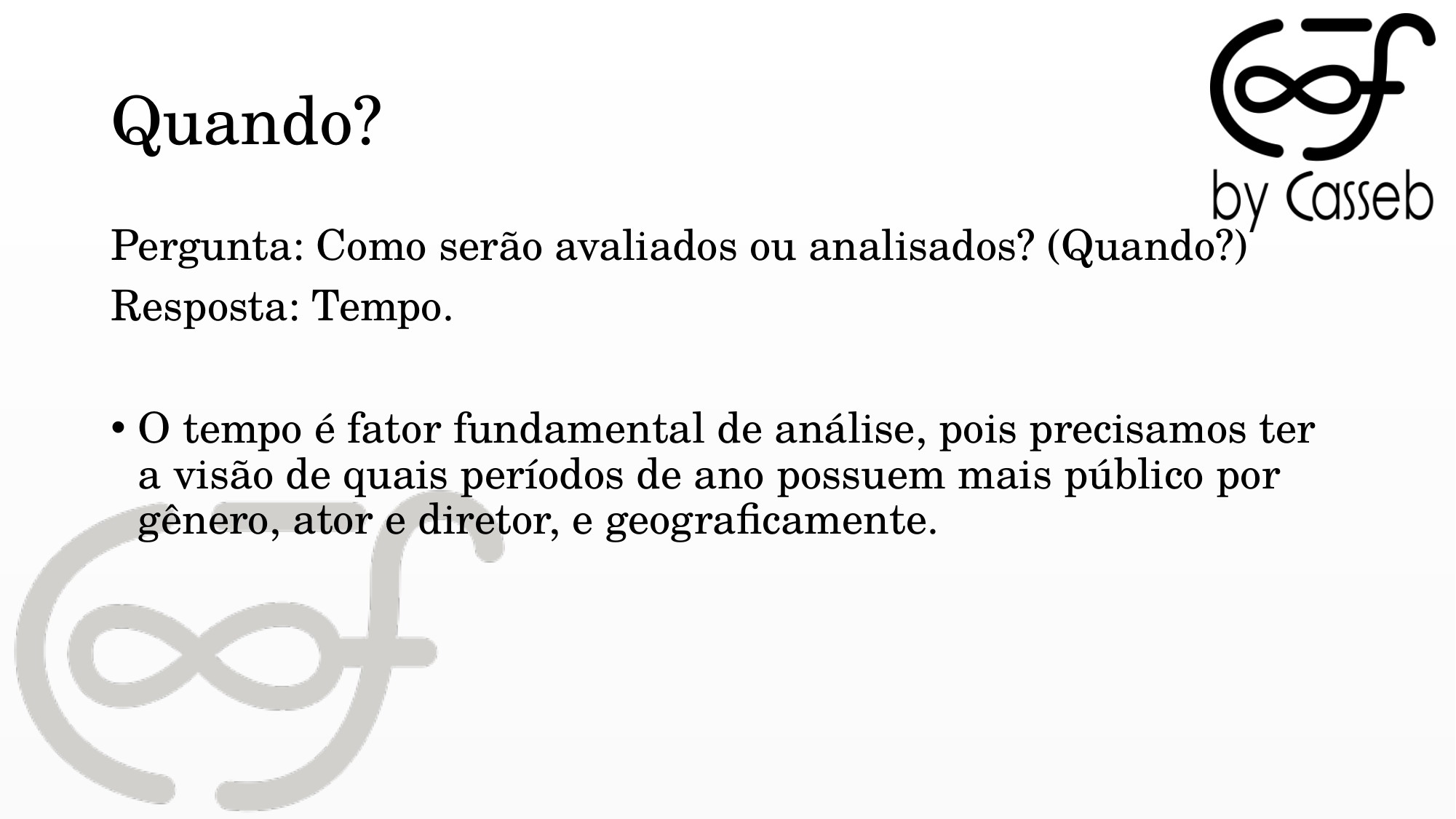

# Quando?
Pergunta: Como serão avaliados ou analisados? (Quando?)
Resposta: Tempo.

O tempo é fator fundamental de análise, pois precisamos ter a visão de quais períodos de ano possuem mais público por gênero, ator e diretor, e geograficamente.